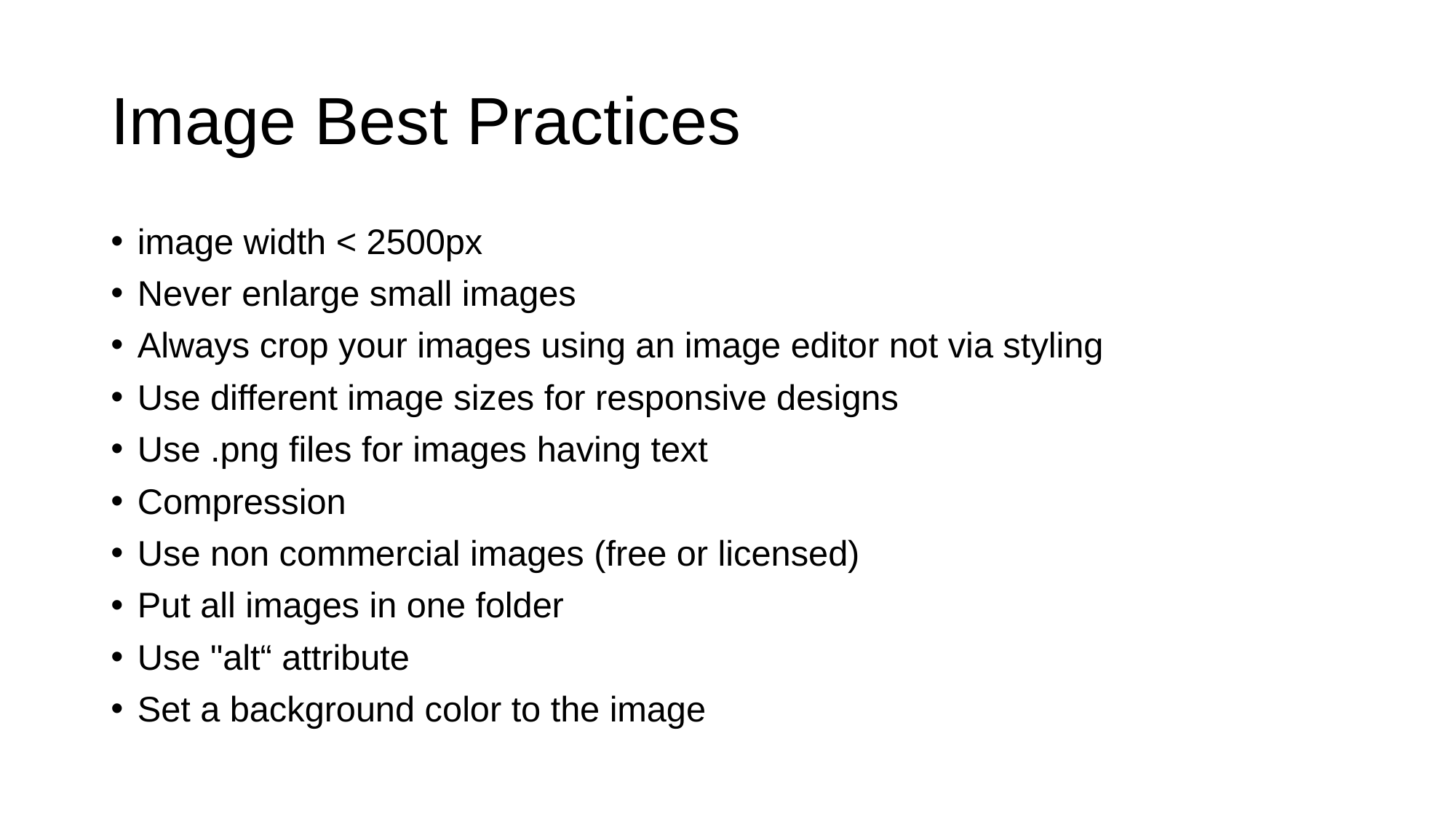

# Image Best Practices
image width < 2500px
Never enlarge small images
Always crop your images using an image editor not via styling
Use different image sizes for responsive designs
Use .png files for images having text
Compression
Use non commercial images (free or licensed)
Put all images in one folder
Use "alt“ attribute
Set a background color to the image